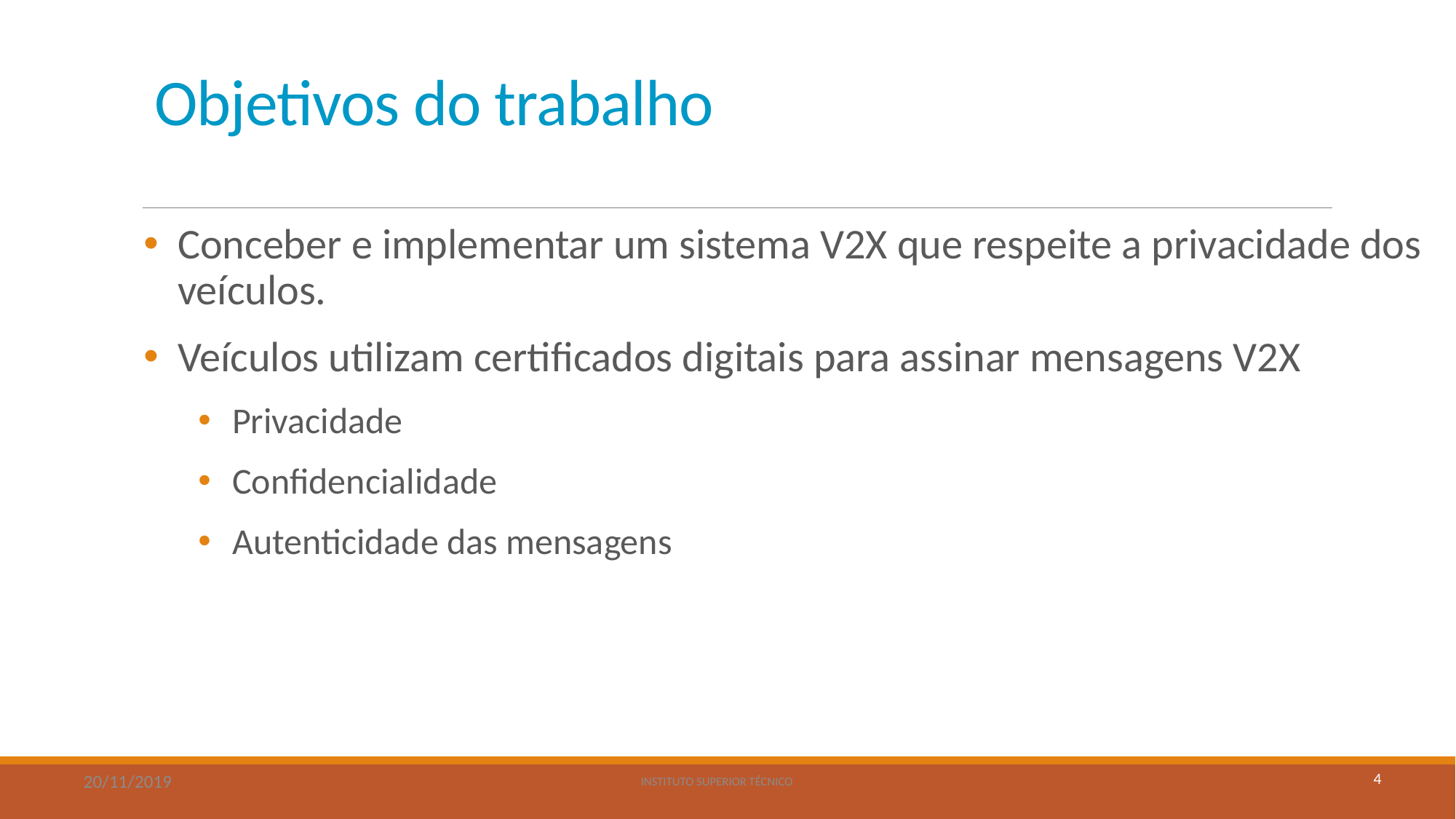

# Objetivos do trabalho
Conceber e implementar um sistema V2X que respeite a privacidade dos veículos.
Veículos utilizam certificados digitais para assinar mensagens V2X
Privacidade
Confidencialidade
Autenticidade das mensagens
4
20/11/2019
Instituto Superior Técnico